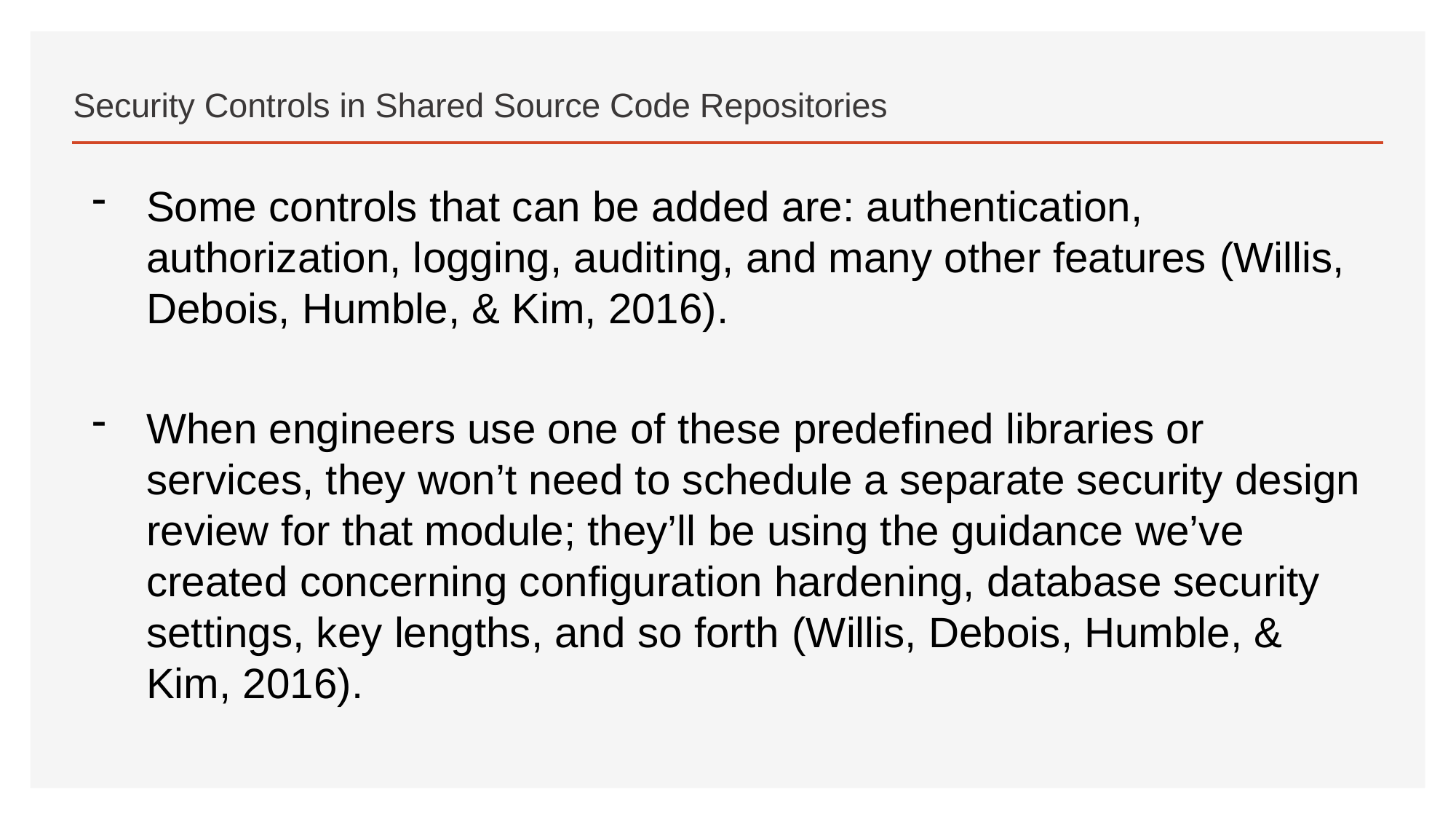

# Security Controls in Shared Source Code Repositories

Some controls that can be added are: authentication, authorization, logging, auditing, and many other features (Willis, Debois, Humble, & Kim, 2016).

When engineers use one of these predefined libraries or services, they won’t need to schedule a separate security design review for that module; they’ll be using the guidance we’ve created concerning configuration hardening, database security settings, key lengths, and so forth (Willis, Debois, Humble, & Kim, 2016).